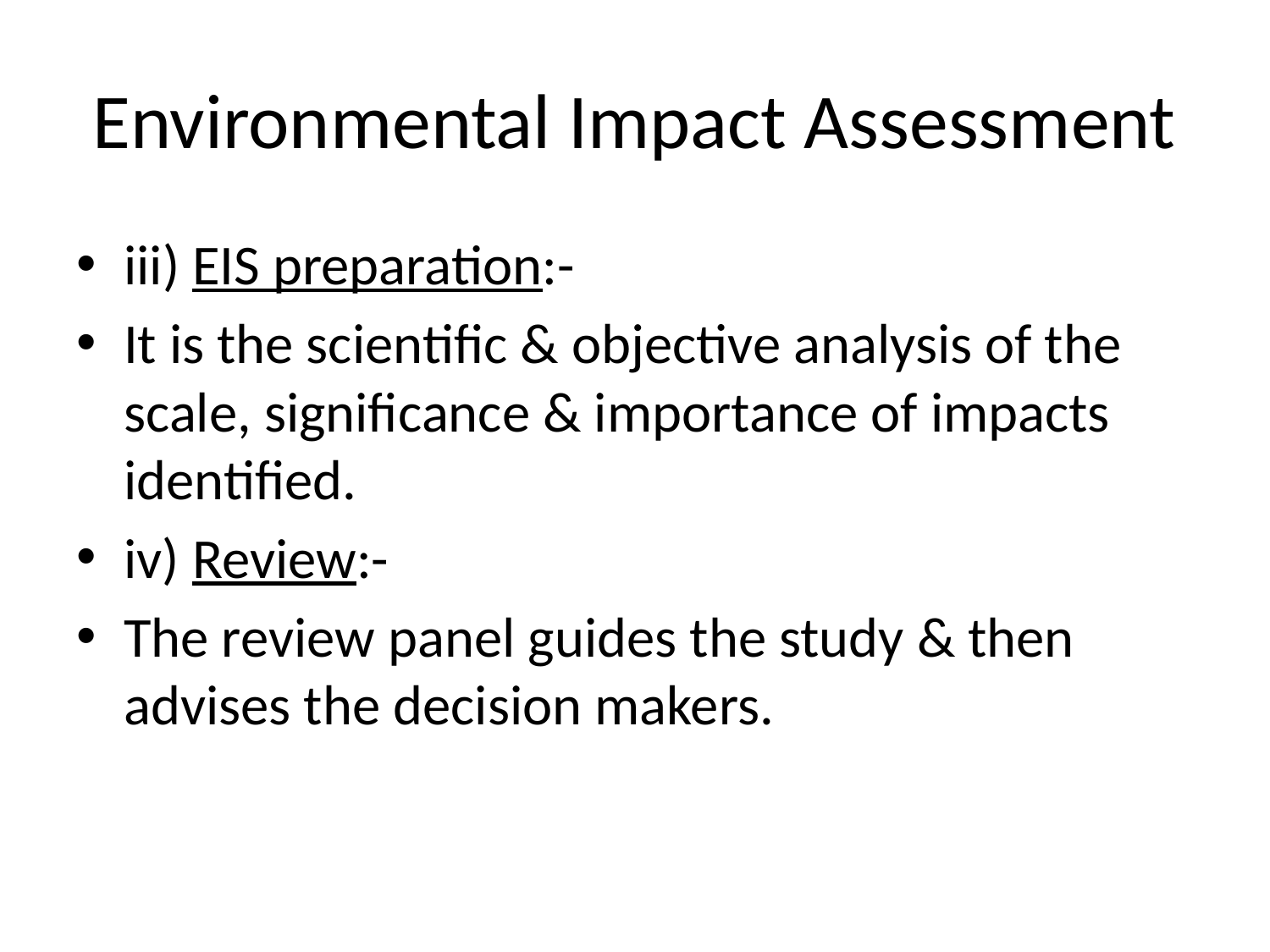

# Environmental Impact Assessment
iii) EIS preparation:-
It is the scientific & objective analysis of the scale, significance & importance of impacts identified.
iv) Review:-
The review panel guides the study & then advises the decision makers.